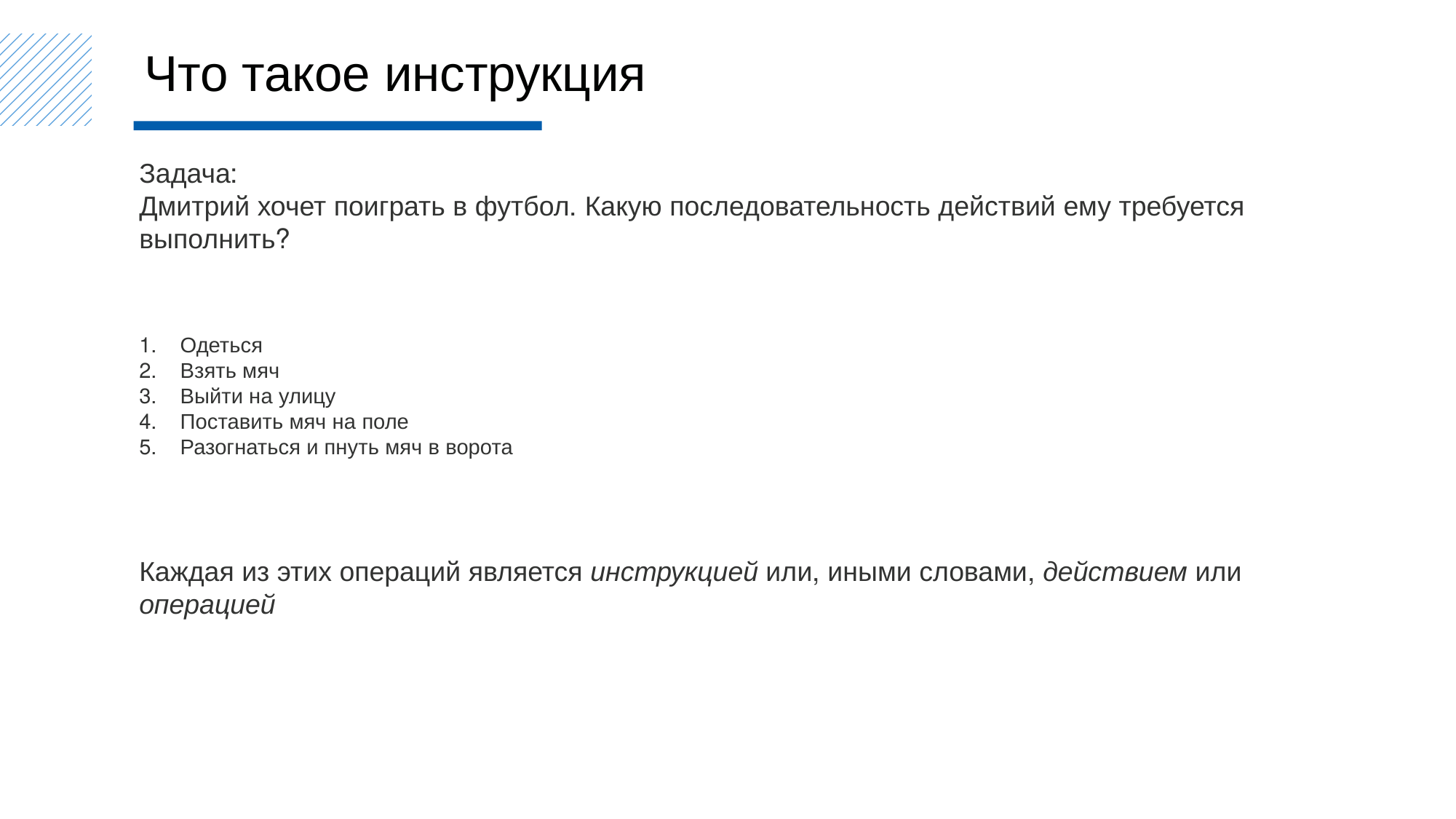

Что такое инструкция
Задача:
Дмитрий хочет поиграть в футбол. Какую последовательность действий ему требуется выполнить?
Одеться
Взять мяч
Выйти на улицу
Поставить мяч на поле
Разогнаться и пнуть мяч в ворота
Каждая из этих операций является инструкцией или, иными словами, действием или операцией